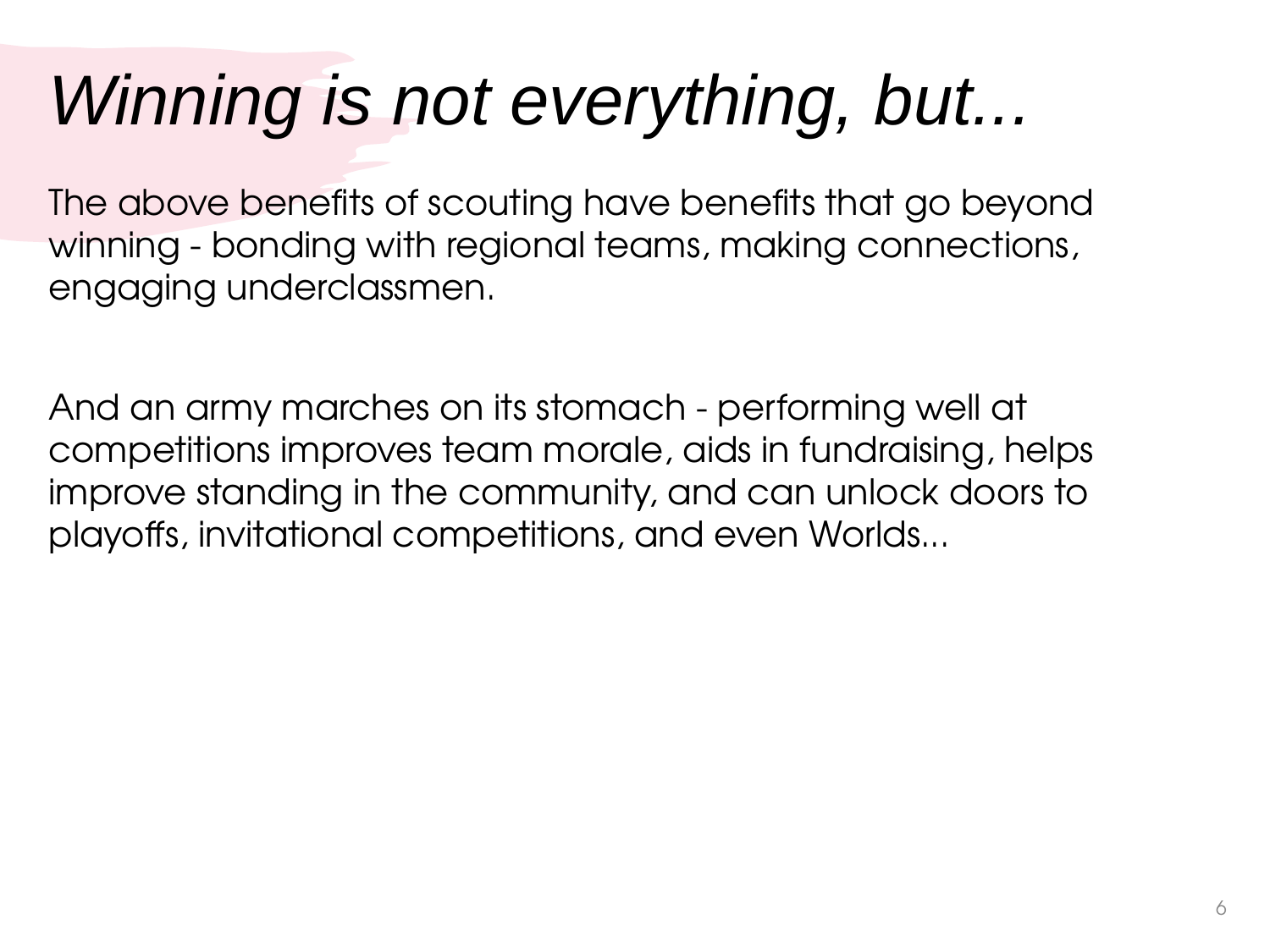

# Winning is not everything, but...
The above benefits of scouting have benefits that go beyond winning - bonding with regional teams, making connections, engaging underclassmen.

And an army marches on its stomach - performing well at competitions improves team morale, aids in fundraising, helps improve standing in the community, and can unlock doors to playoffs, invitational competitions, and even Worlds...
6